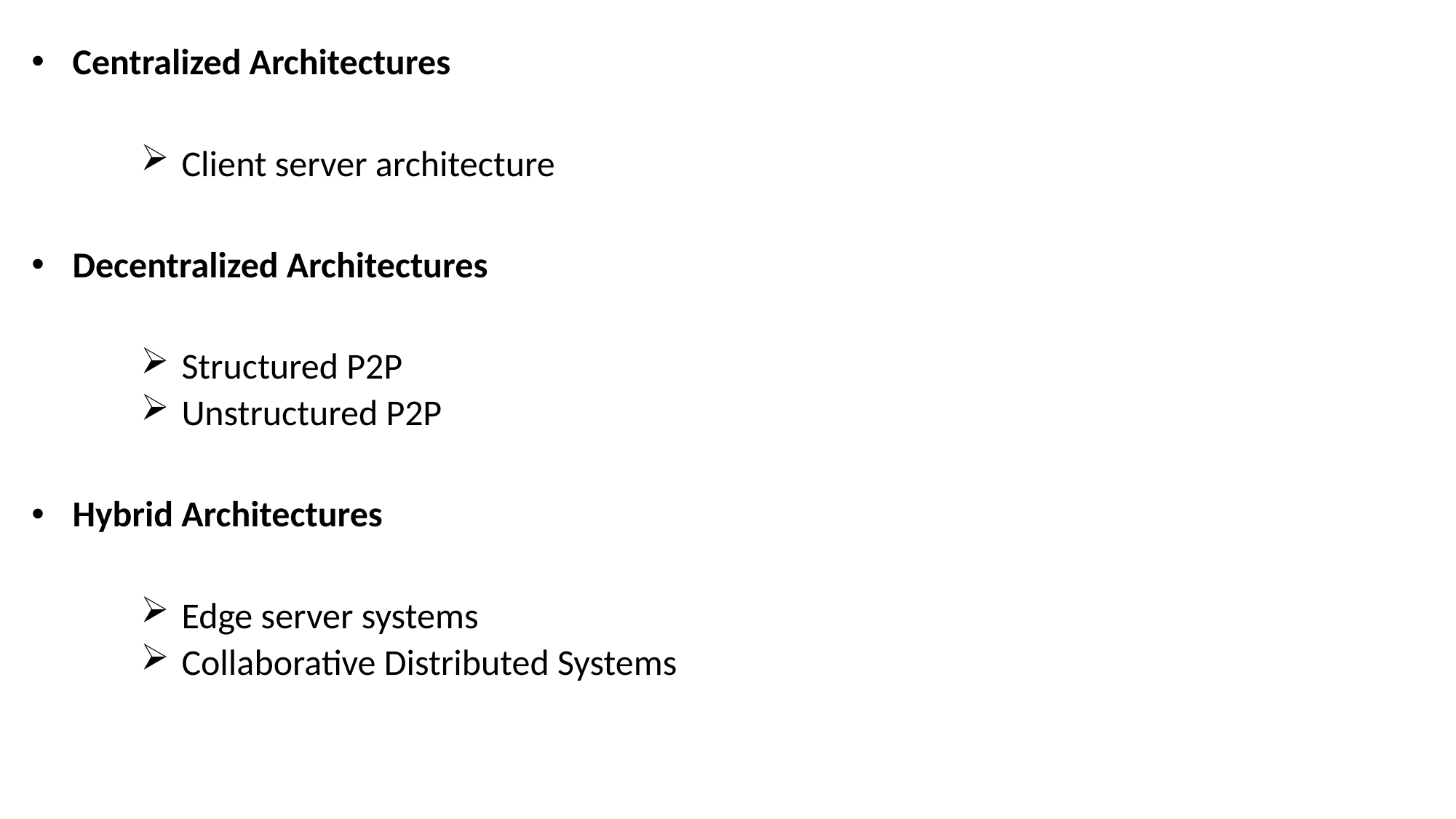

Centralized Architectures

Client server architecture

Decentralized Architectures

Structured P2P
Unstructured P2P

Hybrid Architectures

Edge server systems
Collaborative Distributed Systems